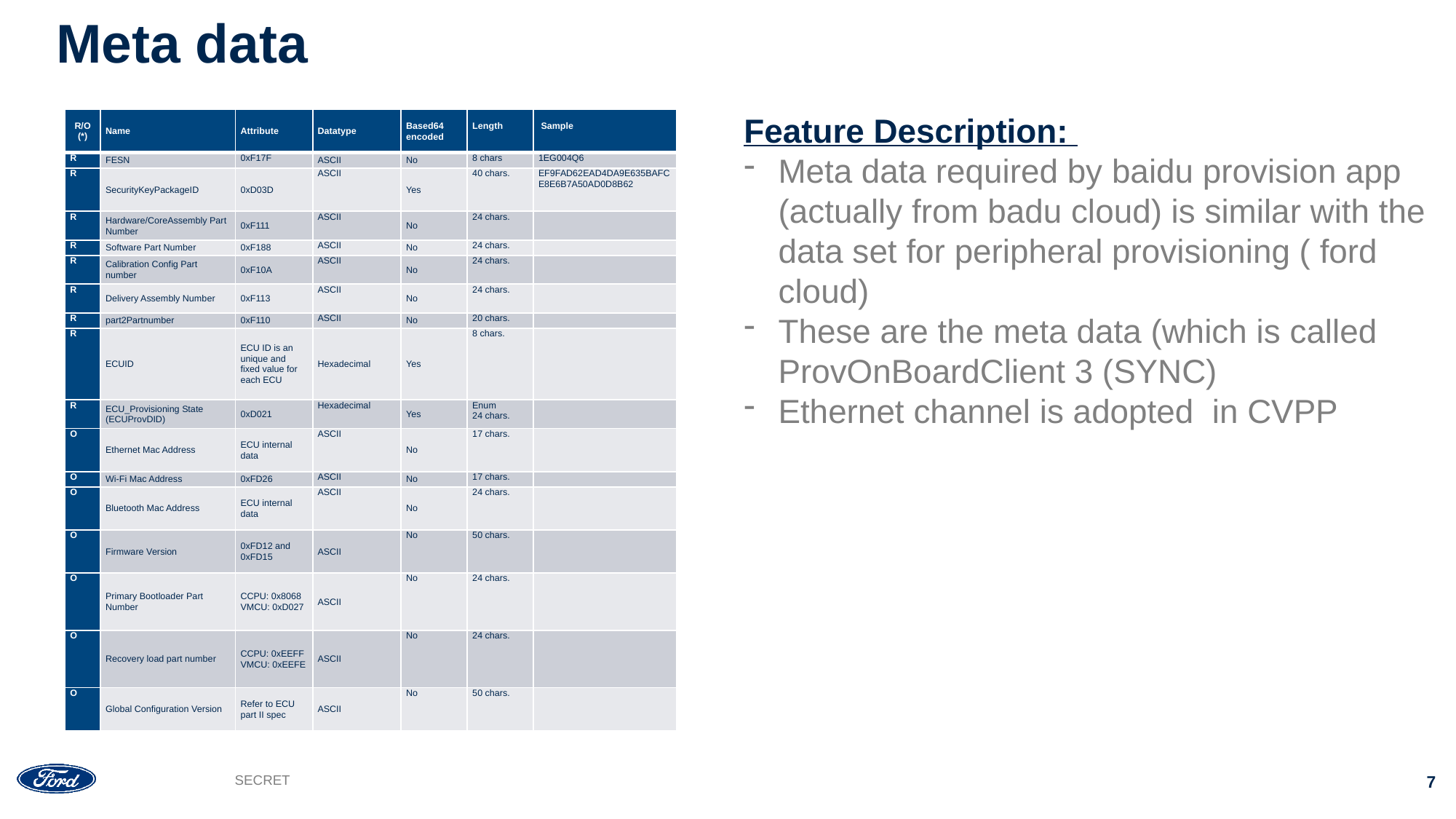

# Meta data

| R/O (\*) | Name | Attribute | Datatype | Based64 encoded | Length | Sample |
| --- | --- | --- | --- | --- | --- | --- |
| R | FESN | 0xF17F | ASCII | No | 8 chars | 1EG004Q6 |
| R | SecurityKeyPackageID | 0xD03D | ASCII | Yes | 40 chars. | EF9FAD62EAD4DA9E635BAFCE8E6B7A50AD0D8B62 |
| R | Hardware/CoreAssembly Part Number | 0xF111 | ASCII | No | 24 chars. |  |
| R | Software Part Number | 0xF188 | ASCII | No | 24 chars. |  |
| R | Calibration Config Part number | 0xF10A | ASCII | No | 24 chars. |  |
| R | Delivery Assembly Number | 0xF113 | ASCII | No | 24 chars. |  |
| R | part2Partnumber | 0xF110 | ASCII | No | 20 chars. |  |
| R | ECUID | ECU ID is an unique and fixed value for each ECU | Hexadecimal | Yes | 8 chars. |  |
| R | ECU\_Provisioning State (ECUProvDID) | 0xD021 | Hexadecimal | Yes | Enum 24 chars. |  |
| O | Ethernet Mac Address | ECU internal data | ASCII | No | 17 chars. |  |
| O | Wi-Fi Mac Address | 0xFD26 | ASCII | No | 17 chars. |  |
| O | Bluetooth Mac Address | ECU internal data | ASCII | No | 24 chars. |  |
| O | Firmware Version | 0xFD12 and 0xFD15 | ASCII | No | 50 chars. |  |
| O | Primary Bootloader Part Number | CCPU: 0x8068 VMCU: 0xD027 | ASCII | No | 24 chars. |  |
| O | Recovery load part number | CCPU: 0xEEFF VMCU: 0xEEFE | ASCII | No | 24 chars. |  |
| O | Global Configuration Version | Refer to ECU part II spec | ASCII | No | 50 chars. |  |
Feature Description:
Meta data required by baidu provision app (actually from badu cloud) is similar with the data set for peripheral provisioning ( ford cloud)
These are the meta data (which is called ProvOnBoardClient 3 (SYNC)
Ethernet channel is adopted  in CVPP